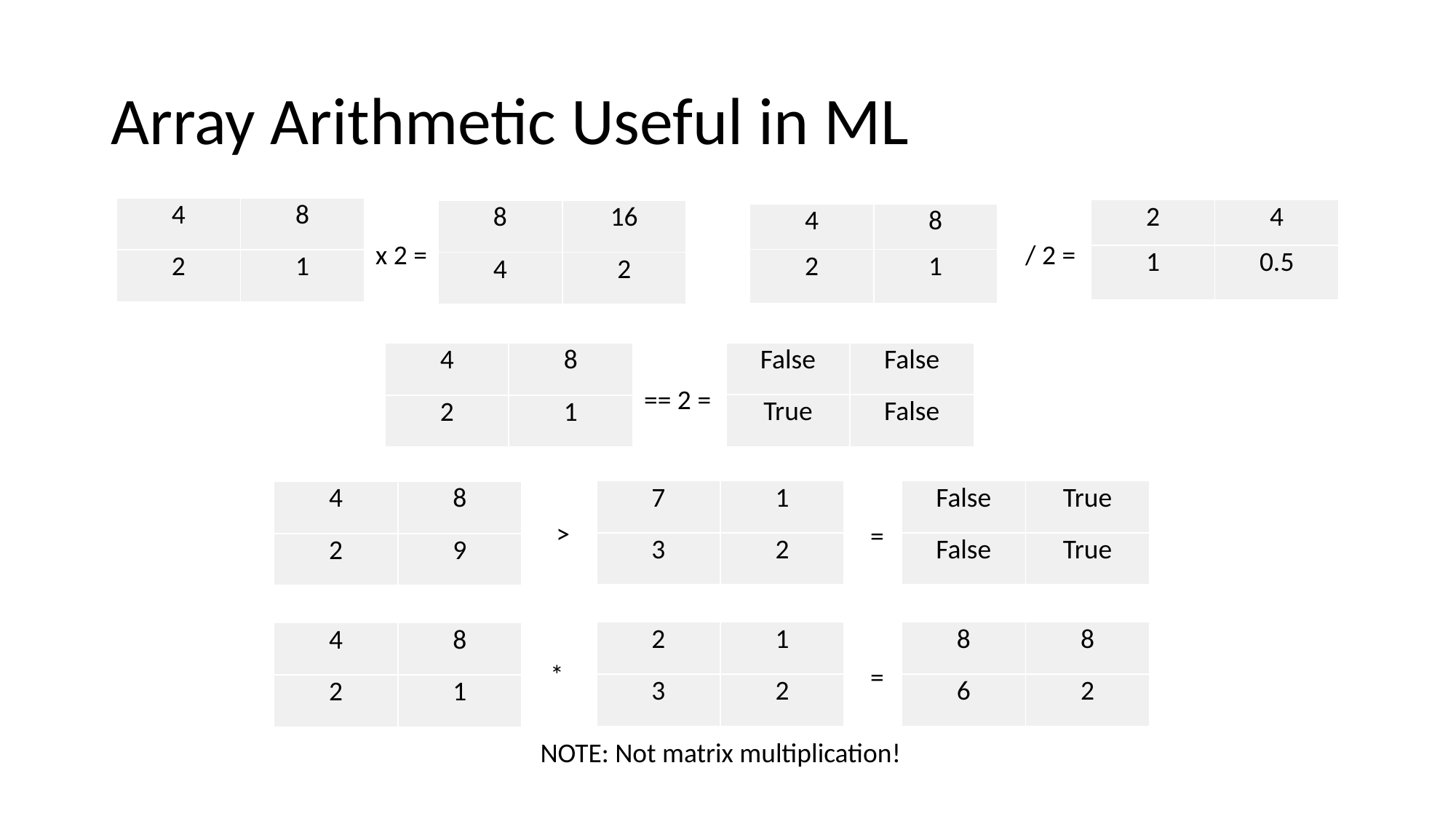

# Array Arithmetic Useful in ML
| 4 | 8 |
| --- | --- |
| 2 | 1 |
| 2 | 4 |
| --- | --- |
| 1 | 0.5 |
| 8 | 16 |
| --- | --- |
| 4 | 2 |
| 4 | 8 |
| --- | --- |
| 2 | 1 |
x 2 =
/ 2 =
| False | False |
| --- | --- |
| True | False |
| 4 | 8 |
| --- | --- |
| 2 | 1 |
== 2 =
| 7 | 1 |
| --- | --- |
| 3 | 2 |
| False | True |
| --- | --- |
| False | True |
| 4 | 8 |
| --- | --- |
| 2 | 9 |
 >
=
| 2 | 1 |
| --- | --- |
| 3 | 2 |
| 8 | 8 |
| --- | --- |
| 6 | 2 |
| 4 | 8 |
| --- | --- |
| 2 | 1 |
*
=
NOTE: Not matrix multiplication!